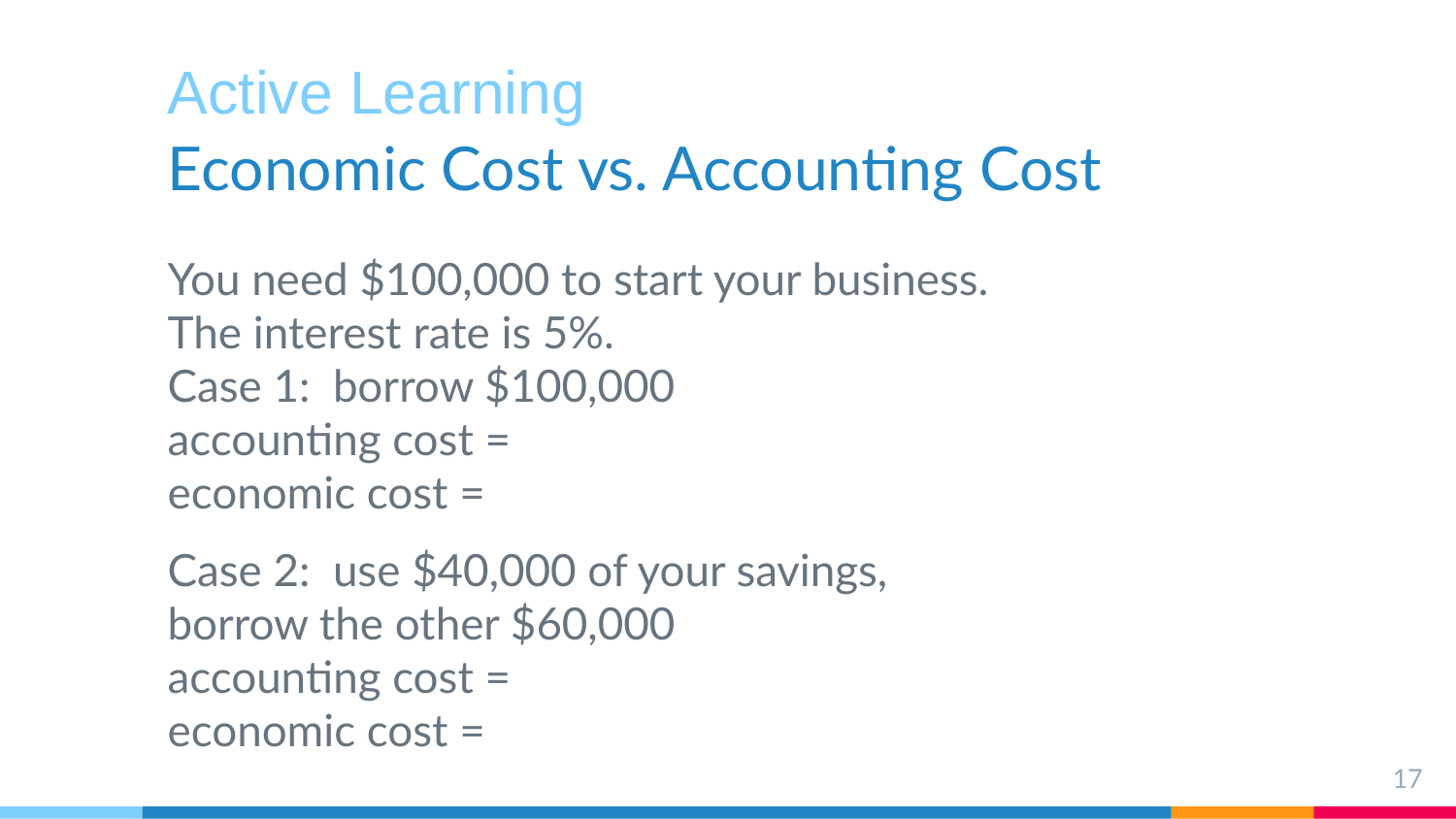

Active Learning
Economic Cost vs. Accounting Cost
You need $100,000 to start your business.
The interest rate is 5%.
Case 1:  borrow $100,000
accounting cost =
economic cost =

Case 2:  use $40,000 of your savings,
borrow the other $60,000
accounting cost =
economic cost =
17